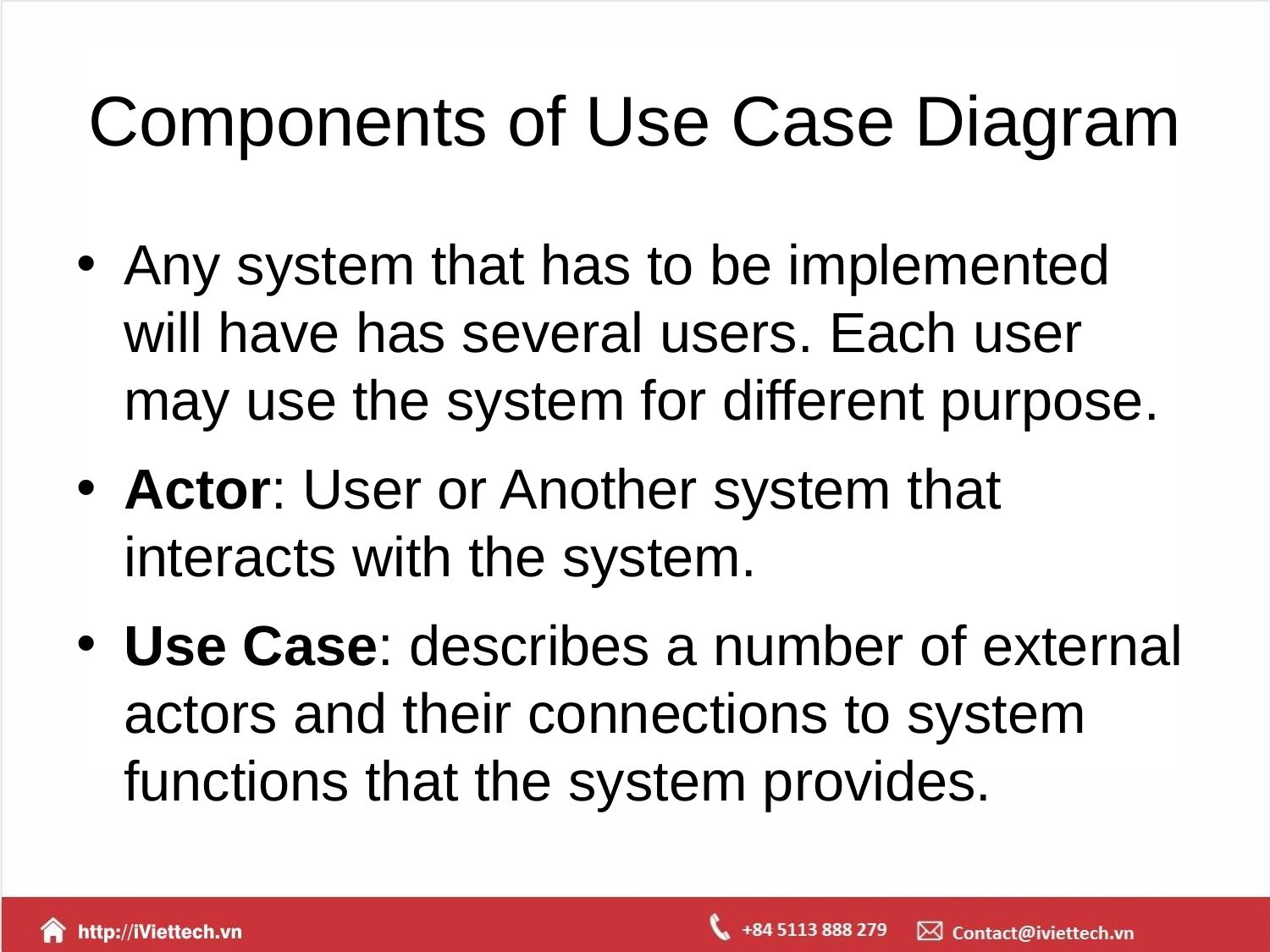

# Components of Use Case Diagram
Any system that has to be implemented will have has several users. Each user may use the system for different purpose.
Actor: User or Another system that interacts with the system.
Use Case: describes a number of external actors and their connections to system functions that the system provides.